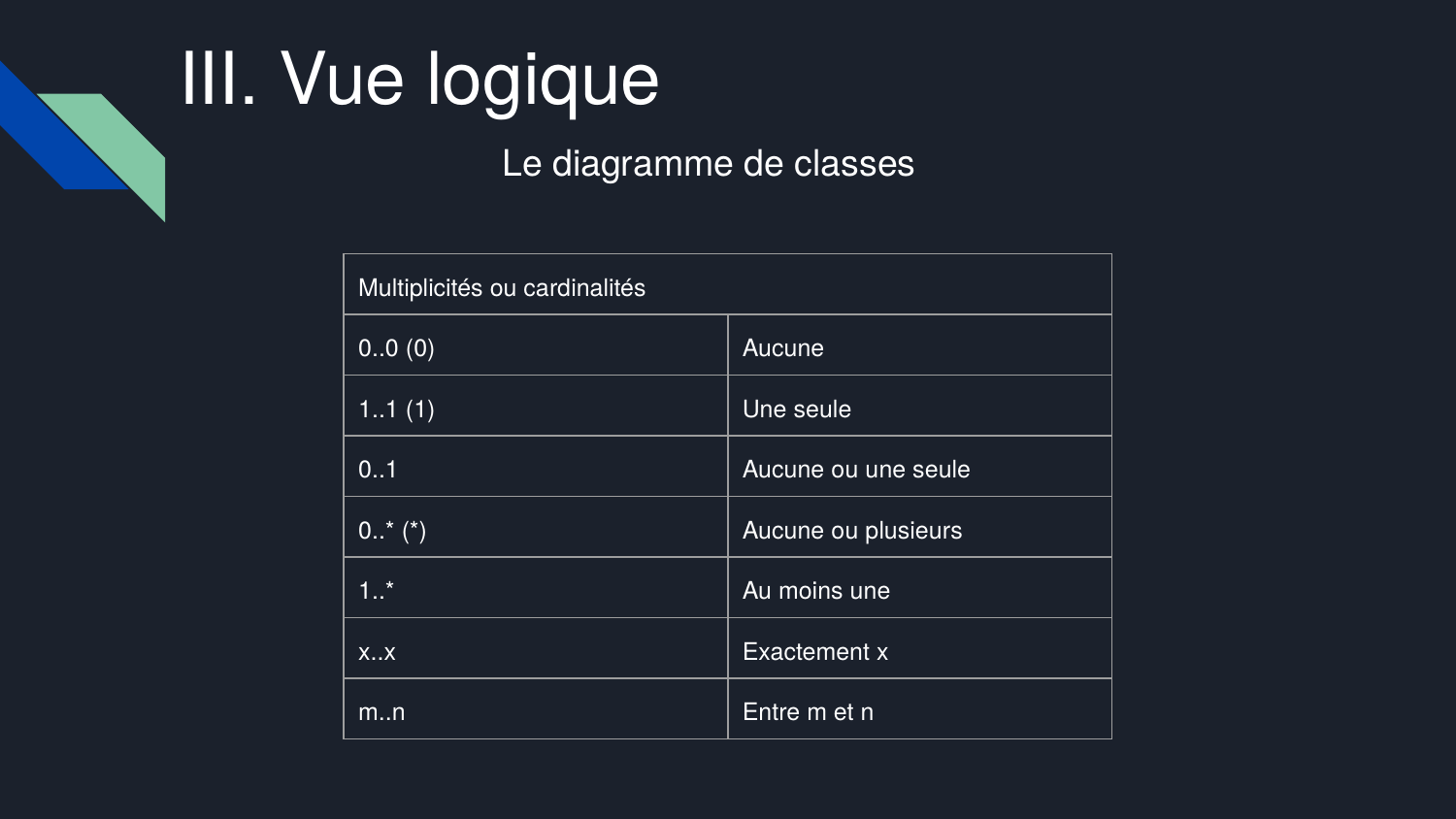

III. Vue logique
Le diagramme de classes
| Multiplicités ou cardinalités |  |
| --- | --- |
| 0..0 (0) | Aucune |
| 1..1 (1) | Une seule |
| 0..1 | Aucune ou une seule |
| 0..\* (\*) | Aucune ou plusieurs |
| 1..\* | Au moins une |
| x..x | Exactement x |
| m..n | Entre m et n |